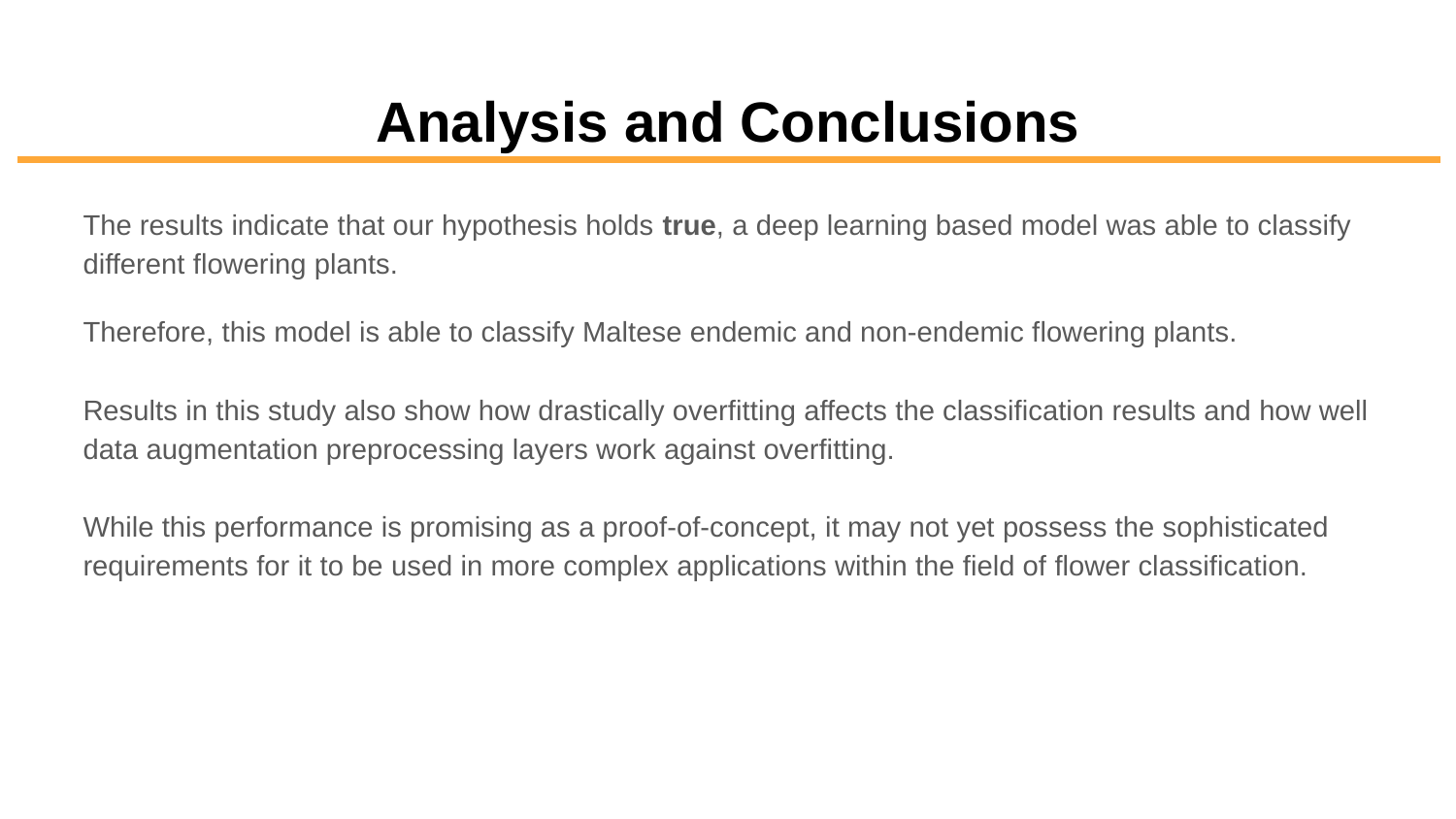

# Analysis and Conclusions
The results indicate that our hypothesis holds true, a deep learning based model was able to classify different flowering plants.

Therefore, this model is able to classify Maltese endemic and non-endemic flowering plants.

Results in this study also show how drastically overfitting affects the classification results and how well  data augmentation preprocessing layers work against overfitting.

While this performance is promising as a proof-of-concept, it may not yet possess the sophisticated requirements for it to be used in more complex applications within the field of flower classification.